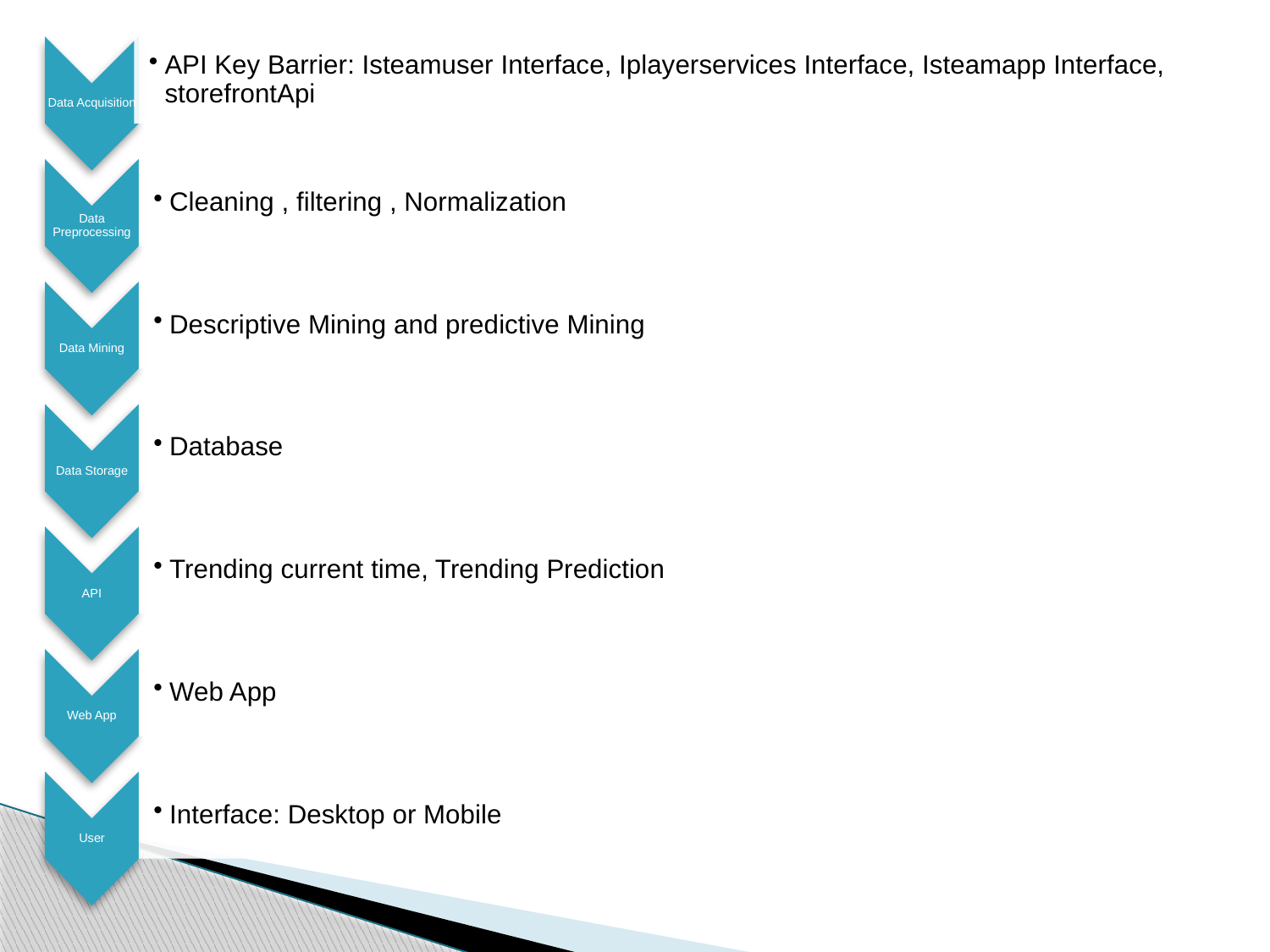

Data Acquisition
API Key Barrier: Isteamuser Interface, Iplayerservices Interface, Isteamapp Interface, storefrontApi
Data Preprocessing
Cleaning , filtering , Normalization
Data Mining
Descriptive Mining and predictive Mining
Data Storage
Database
API
Trending current time, Trending Prediction
Web App
Web App
User
Interface: Desktop or Mobile